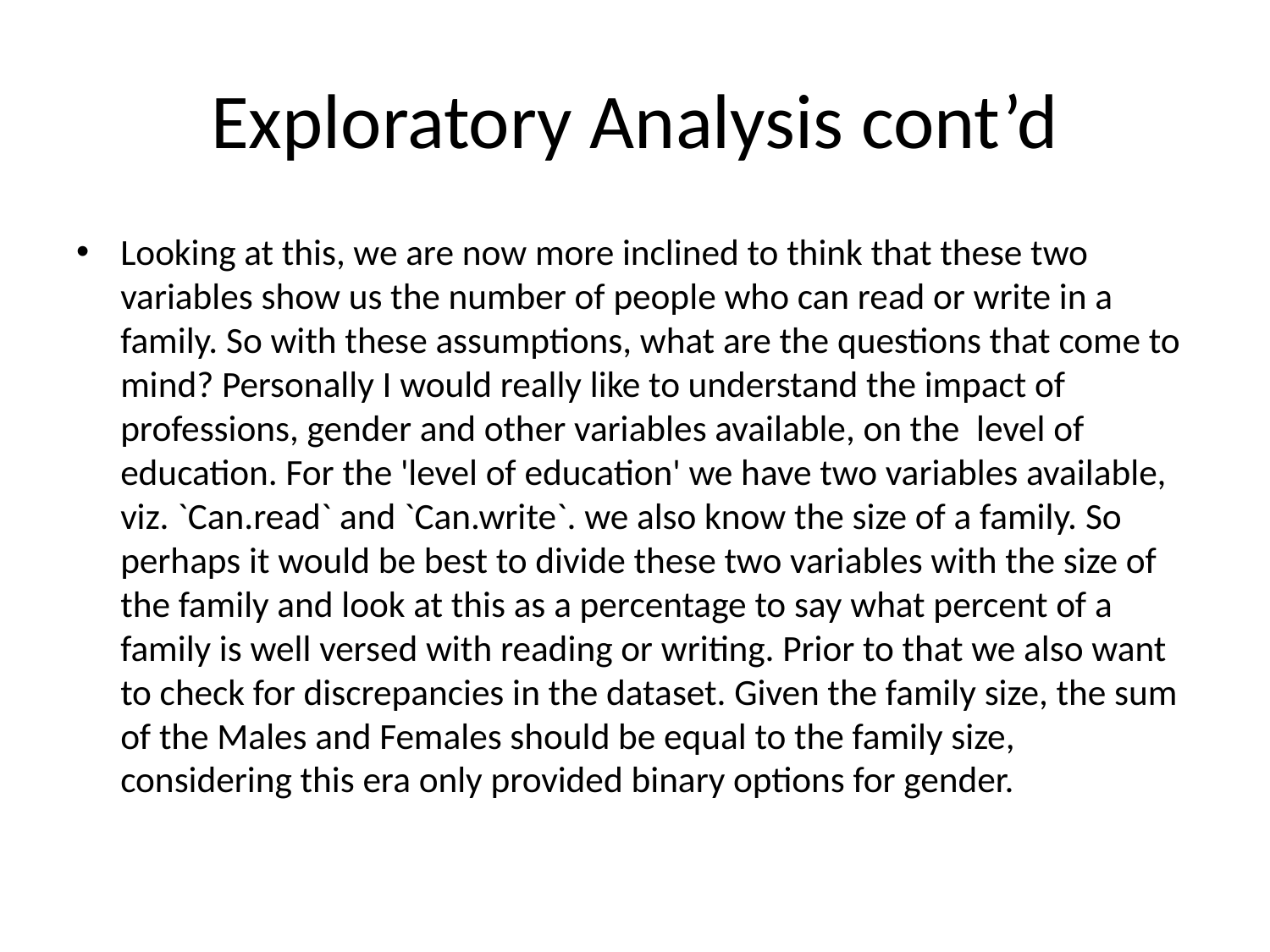

# Exploratory Analysis cont’d
Looking at this, we are now more inclined to think that these two variables show us the number of people who can read or write in a family. So with these assumptions, what are the questions that come to mind? Personally I would really like to understand the impact of professions, gender and other variables available, on the  level of education. For the 'level of education' we have two variables available, viz. `Can.read` and `Can.write`. we also know the size of a family. So perhaps it would be best to divide these two variables with the size of the family and look at this as a percentage to say what percent of a family is well versed with reading or writing. Prior to that we also want to check for discrepancies in the dataset. Given the family size, the sum of the Males and Females should be equal to the family size, considering this era only provided binary options for gender.